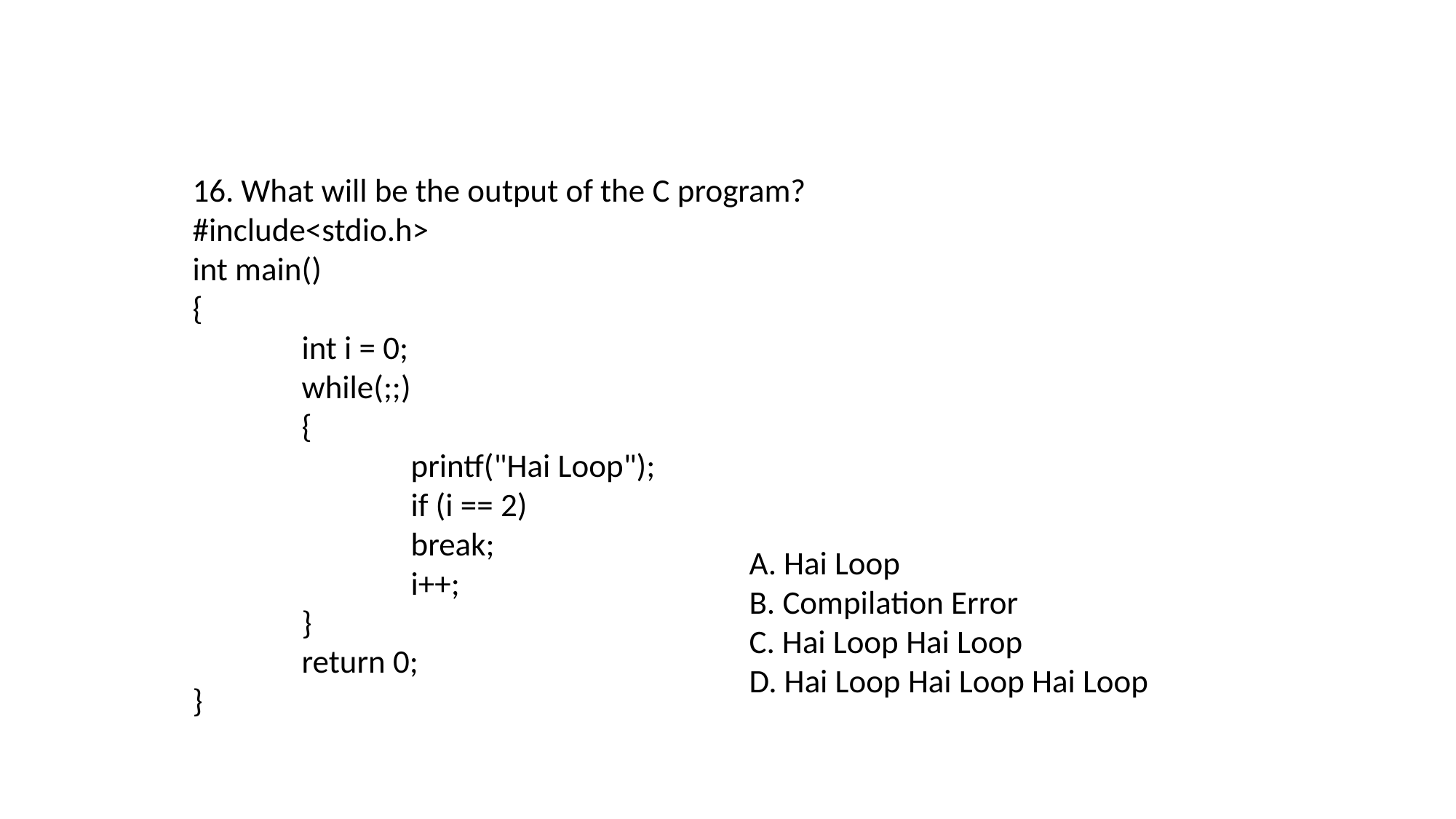

16. What will be the output of the C program?
#include<stdio.h>
int main()
{
	int i = 0;
	while(;;)
	{
		printf("Hai Loop");
		if (i == 2)
		break;
		i++;
	}
	return 0;
}
A. Hai Loop
B. Compilation Error
C. Hai Loop Hai Loop
D. Hai Loop Hai Loop Hai Loop